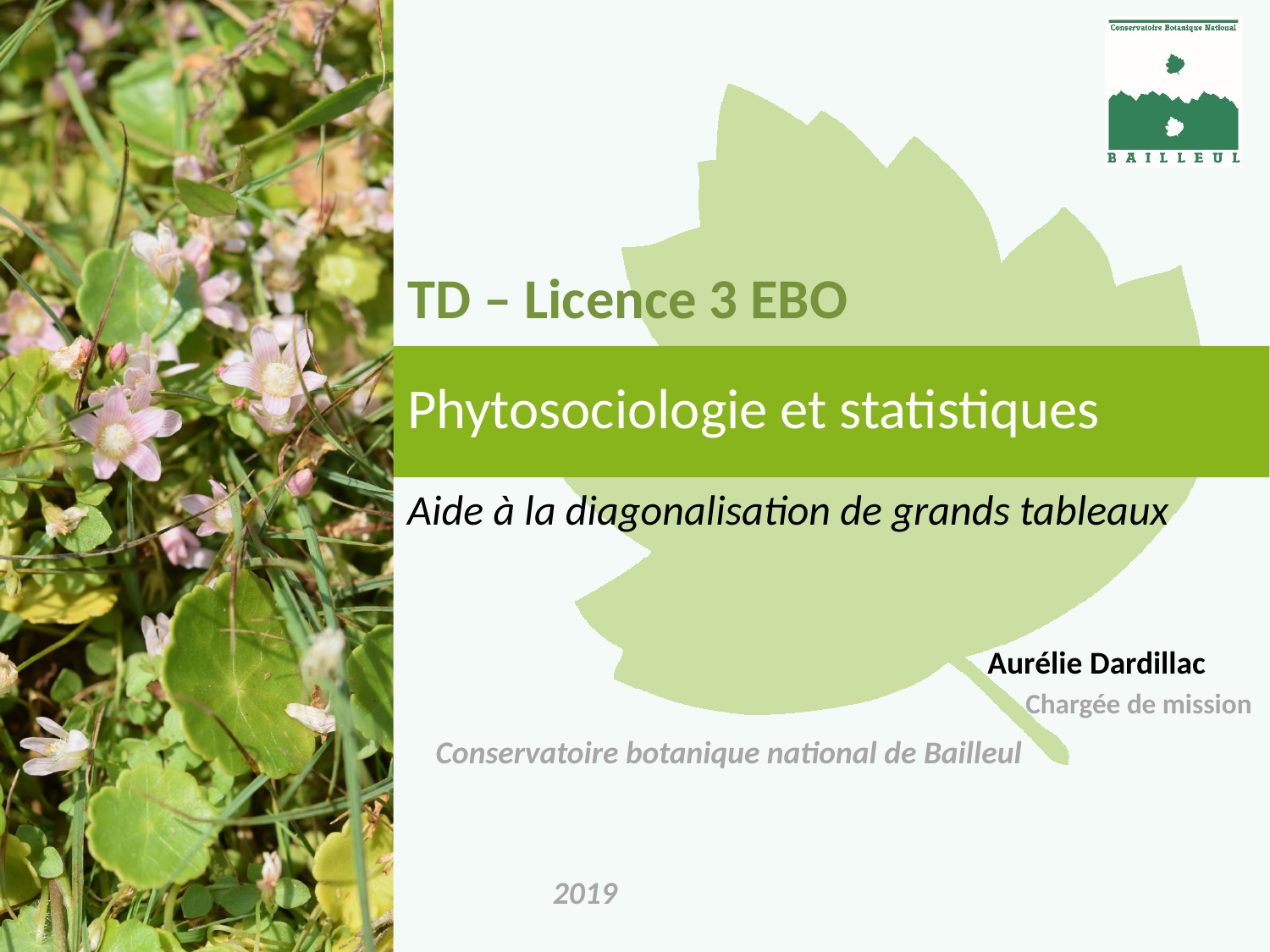

# TD – Licence 3 EBO
Phytosociologie et statistiques
Aide à la diagonalisation de grands tableaux

Aurélie Dardillac
      Chargée de mission
2019